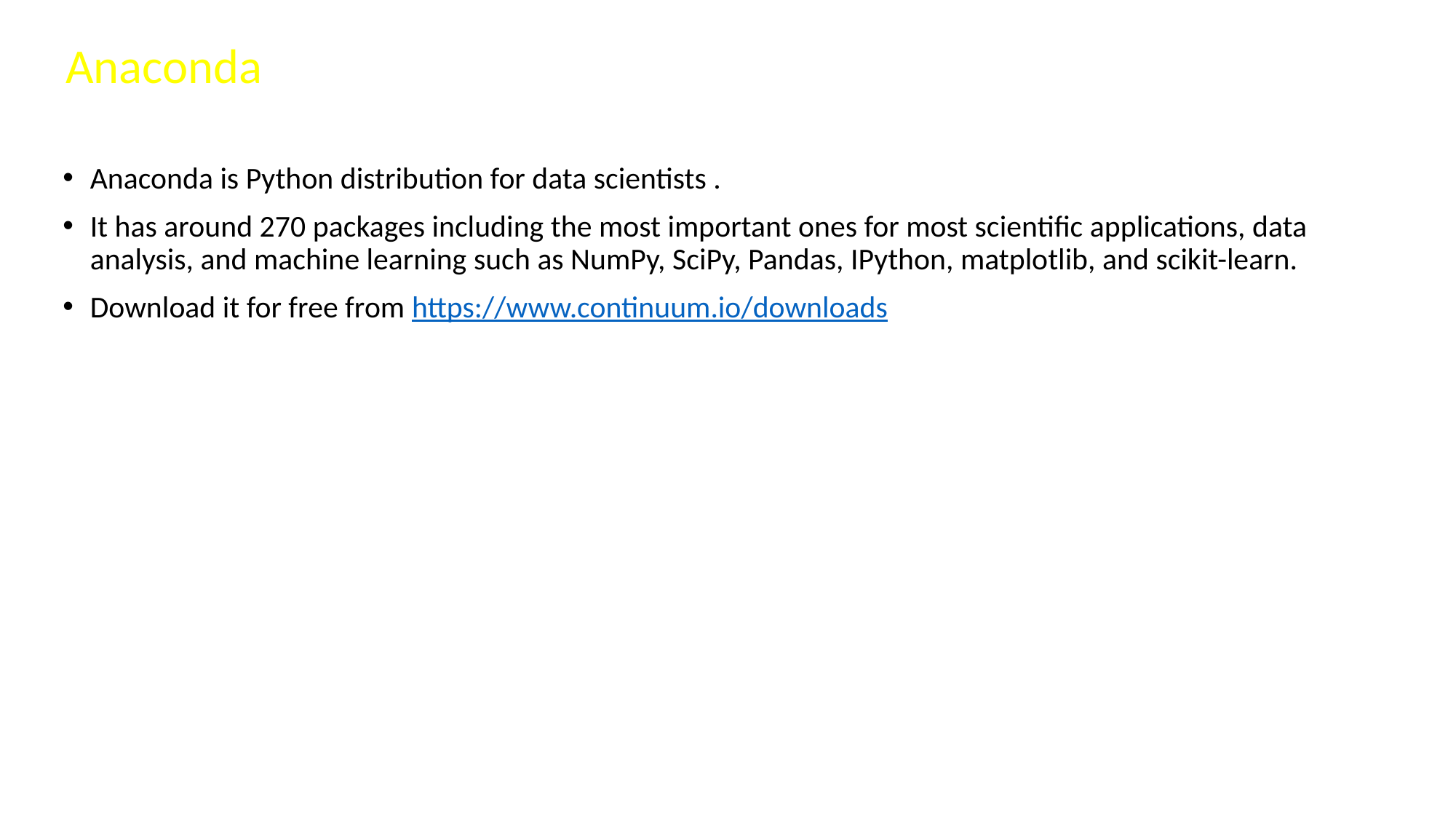

Anaconda
Anaconda is Python distribution for data scientists .
It has around 270 packages including the most important ones for most scientific applications, data analysis, and machine learning such as NumPy, SciPy, Pandas, IPython, matplotlib, and scikit-learn.
Download it for free from https://www.continuum.io/downloads